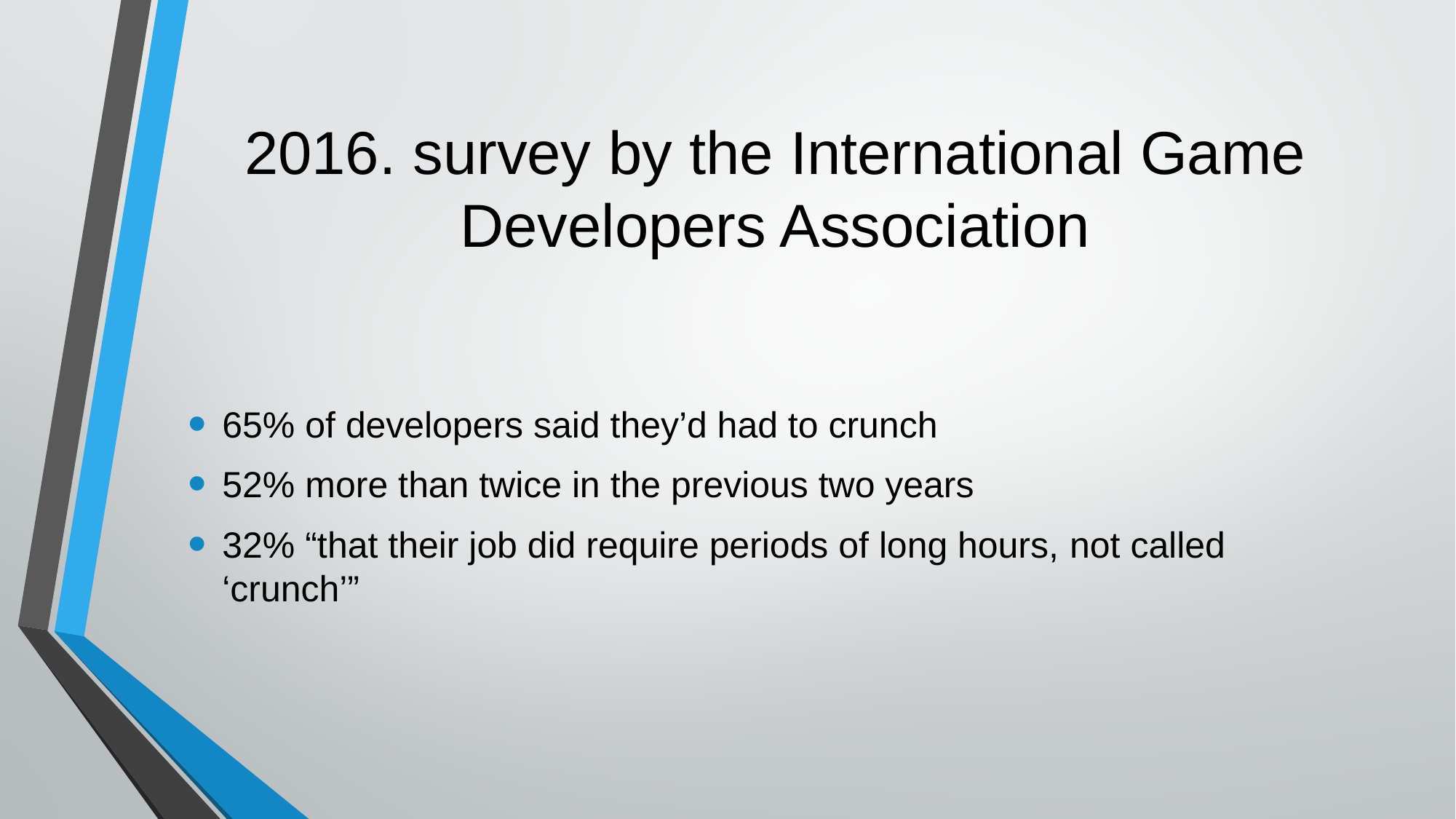

# 2016. survey by the International Game Developers Association
65% of developers said they’d had to crunch
52% more than twice in the previous two years
32% “that their job did require periods of long hours, not called ‘crunch’”